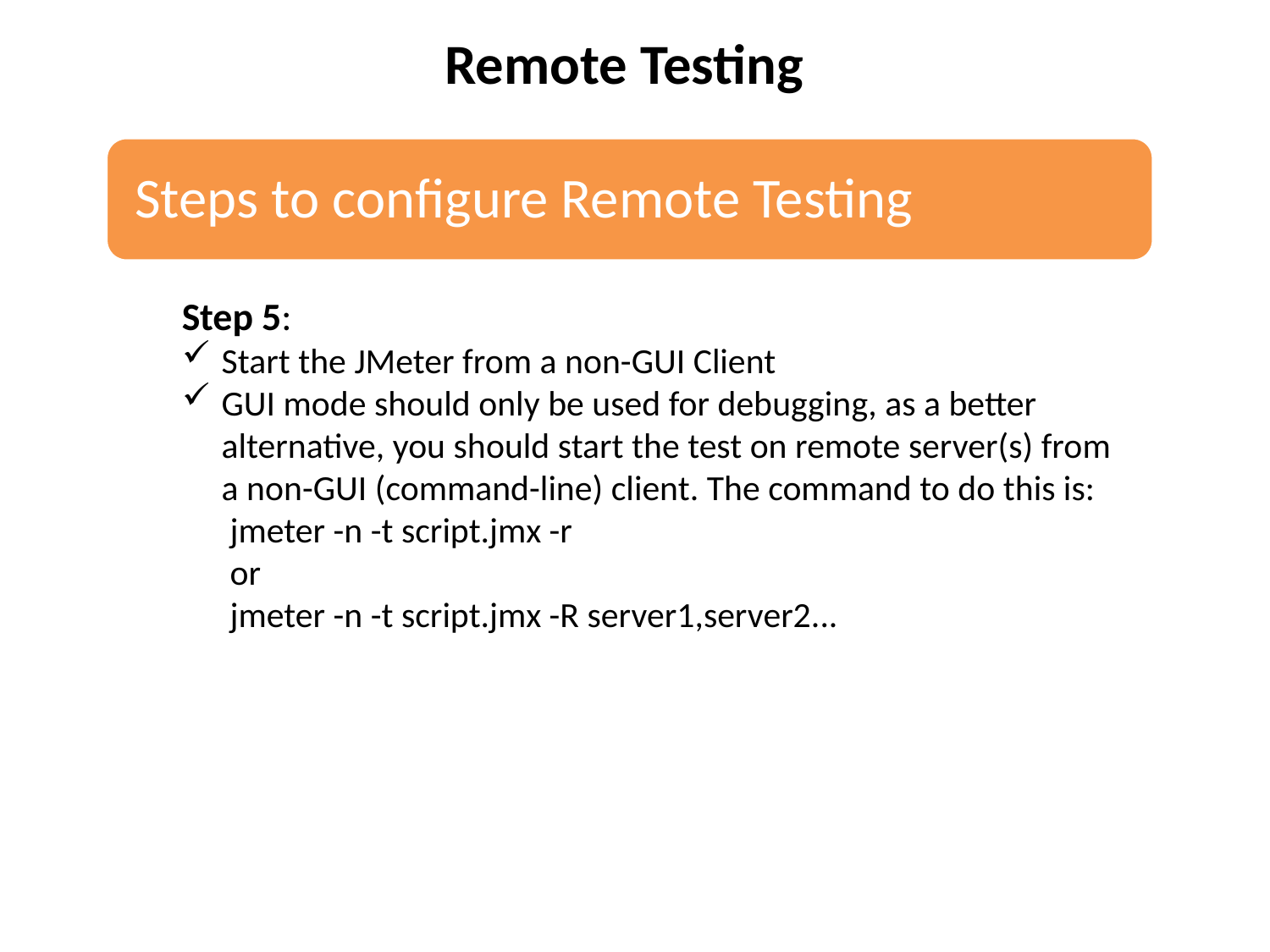

Remote Testing

Steps to configure Remote Testing

Step 5:
Start the JMeter from a non-GUI Client
GUI mode should only be used for debugging, as a better alternative, you should start the test on remote server(s) from a non-GUI (command-line) client. The command to do this is:
      jmeter -n -t script.jmx -r
      or
      jmeter -n -t script.jmx -R server1,server2...